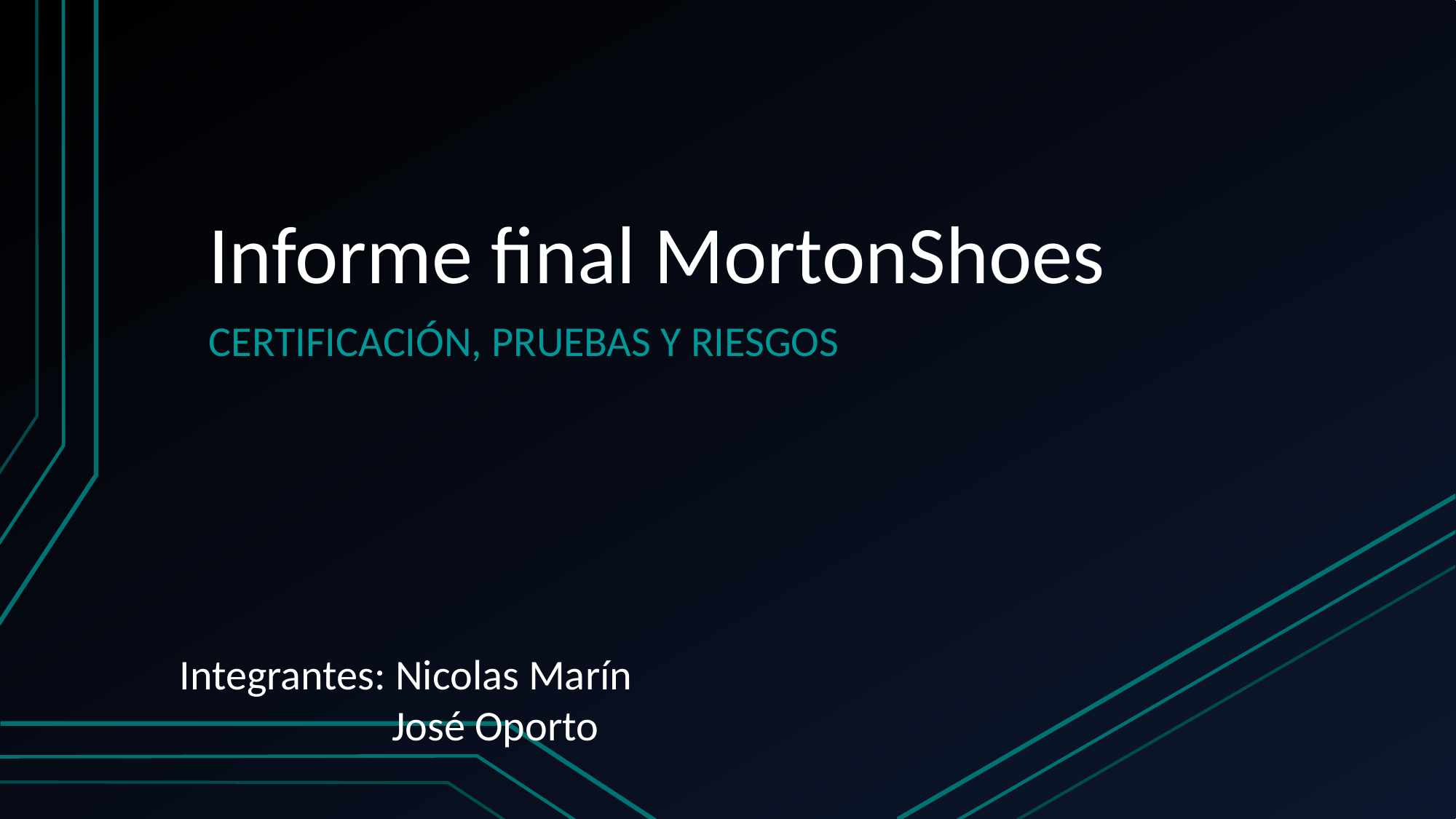

# Informe final MortonShoes
CERTIFICACIÓN, PRUEBAS Y RIESGOS
Integrantes: Nicolas Marín
                      José Oporto